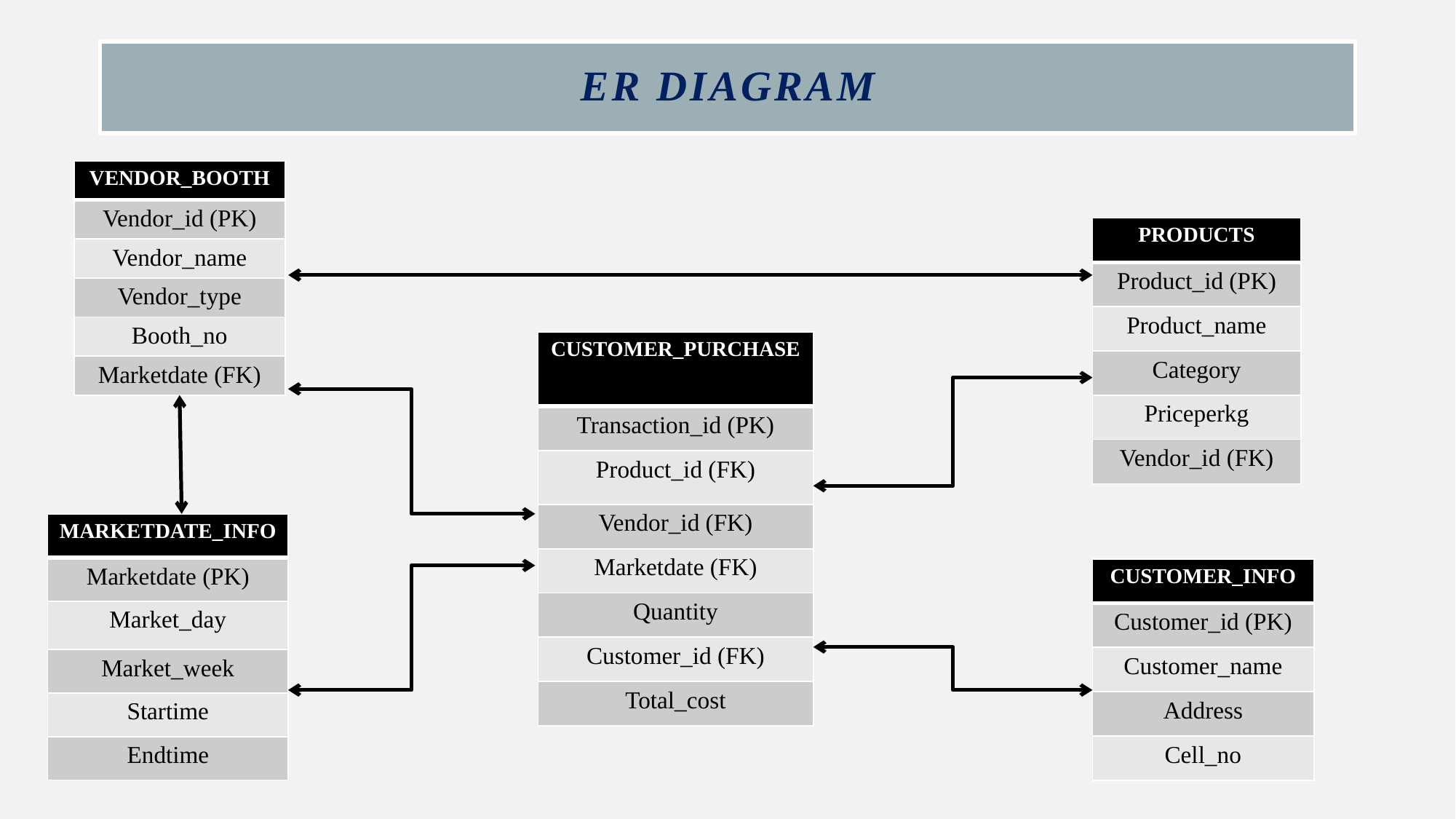

# ER DIAGRAM
| VENDOR\_BOOTH |
| --- |
| Vendor\_id (PK) |
| Vendor\_name |
| Vendor\_type |
| Booth\_no |
| Marketdate (FK) |
| PRODUCTS |
| --- |
| Product\_id (PK) |
| Product\_name |
| Category |
| Priceperkg |
| Vendor\_id (FK) |
| CUSTOMER\_PURCHASE |
| --- |
| Transaction\_id (PK) |
| Product\_id (FK) |
| Vendor\_id (FK) |
| Marketdate (FK) |
| Quantity |
| Customer\_id (FK) |
| Total\_cost |
| MARKETDATE\_INFO |
| --- |
| Marketdate (PK) |
| Market\_day |
| Market\_week |
| Startime |
| Endtime |
| CUSTOMER\_INFO |
| --- |
| Customer\_id (PK) |
| Customer\_name |
| Address |
| Cell\_no |